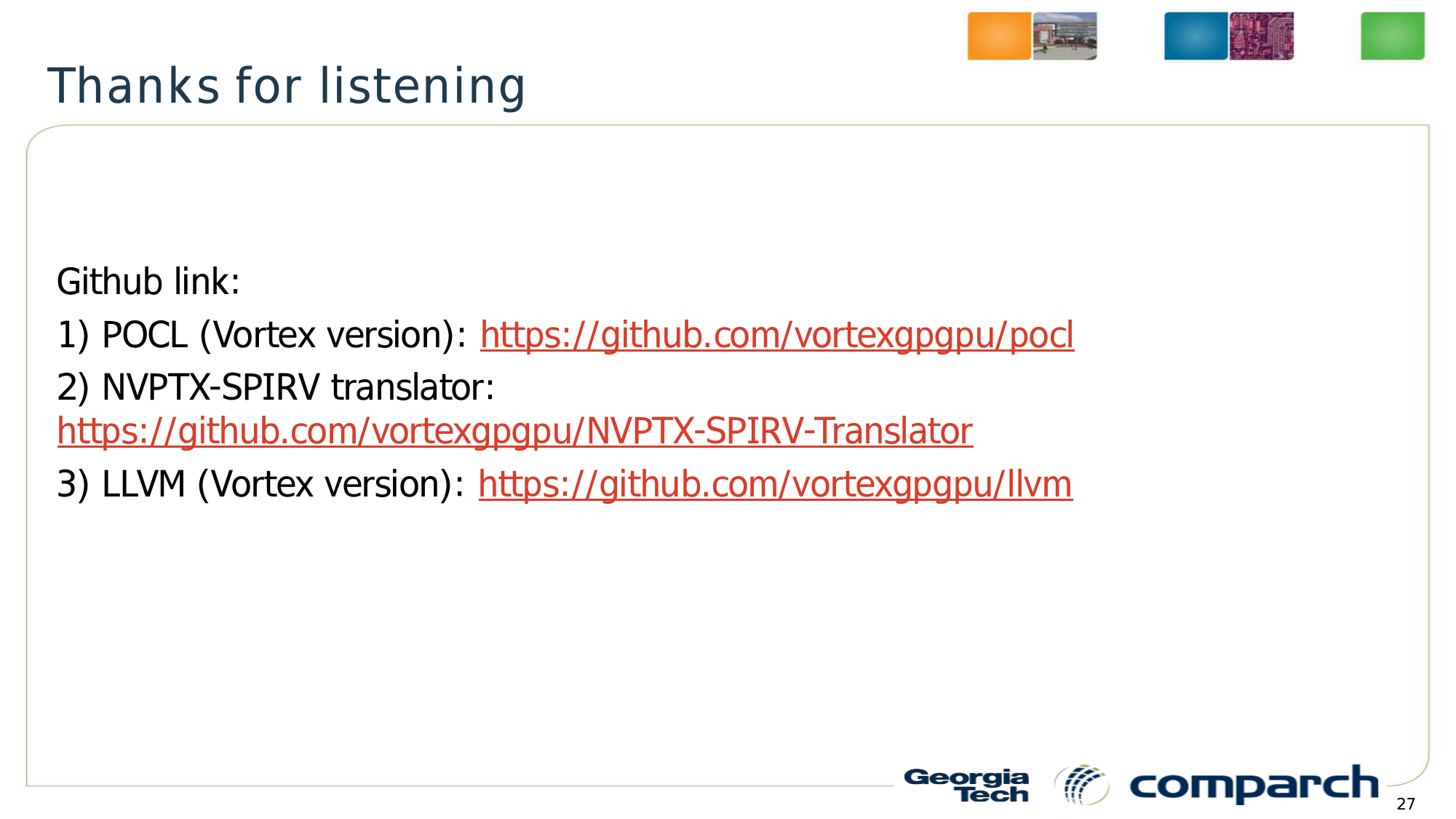

# Thanks for listening
Github link:
1) POCL (Vortex version): https://github.com/vortexgpgpu/pocl
2) NVPTX-SPIRV translator: https://github.com/vortexgpgpu/NVPTX-SPIRV-Translator
3) LLVM (Vortex version): https://github.com/vortexgpgpu/llvm

27